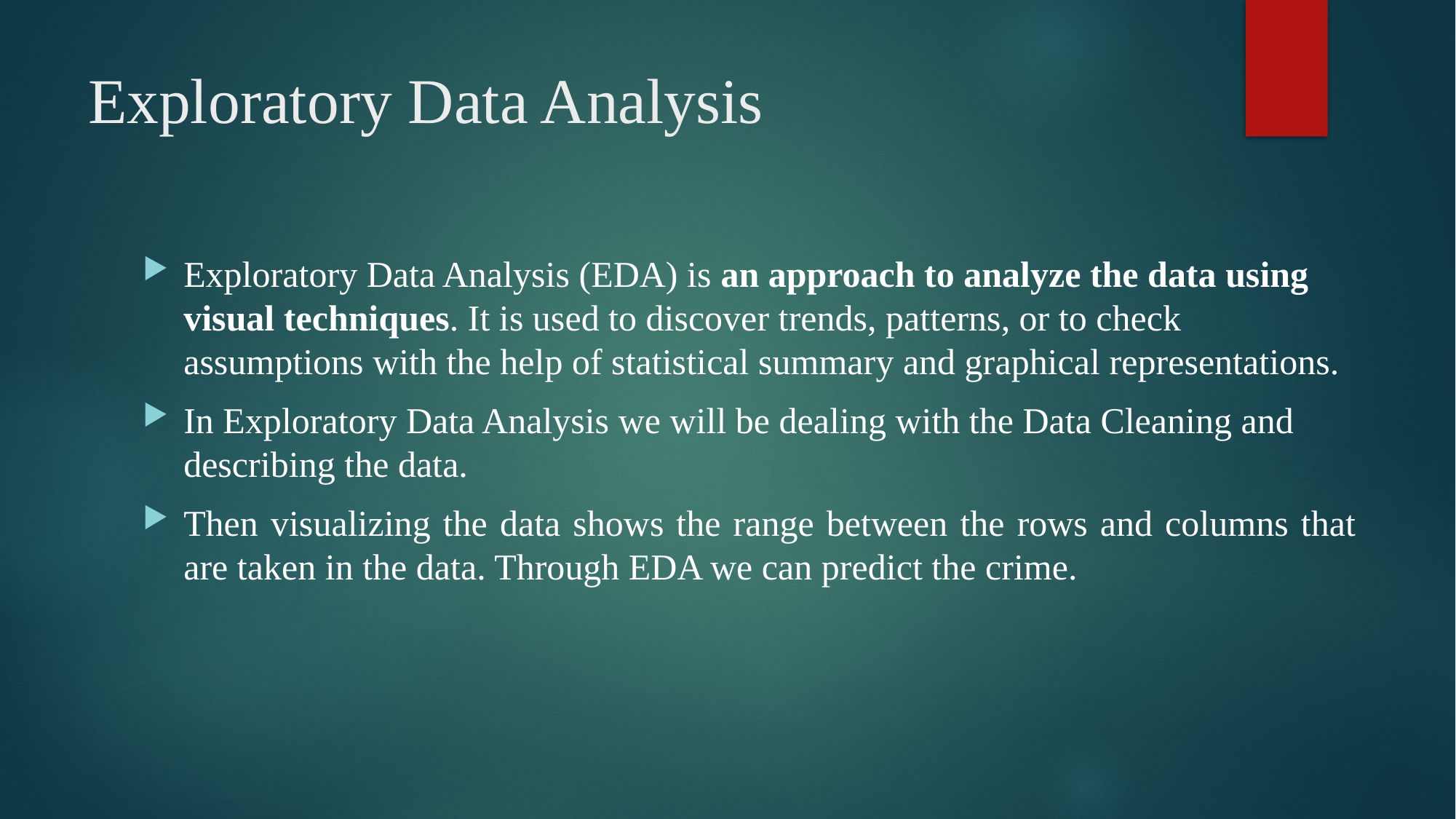

# Exploratory Data Analysis
Exploratory Data Analysis (EDA) is an approach to analyze the data using visual techniques. It is used to discover trends, patterns, or to check assumptions with the help of statistical summary and graphical representations.
In Exploratory Data Analysis we will be dealing with the Data Cleaning and describing the data.
Then visualizing the data shows the range between the rows and columns that are taken in the data. Through EDA we can predict the crime.